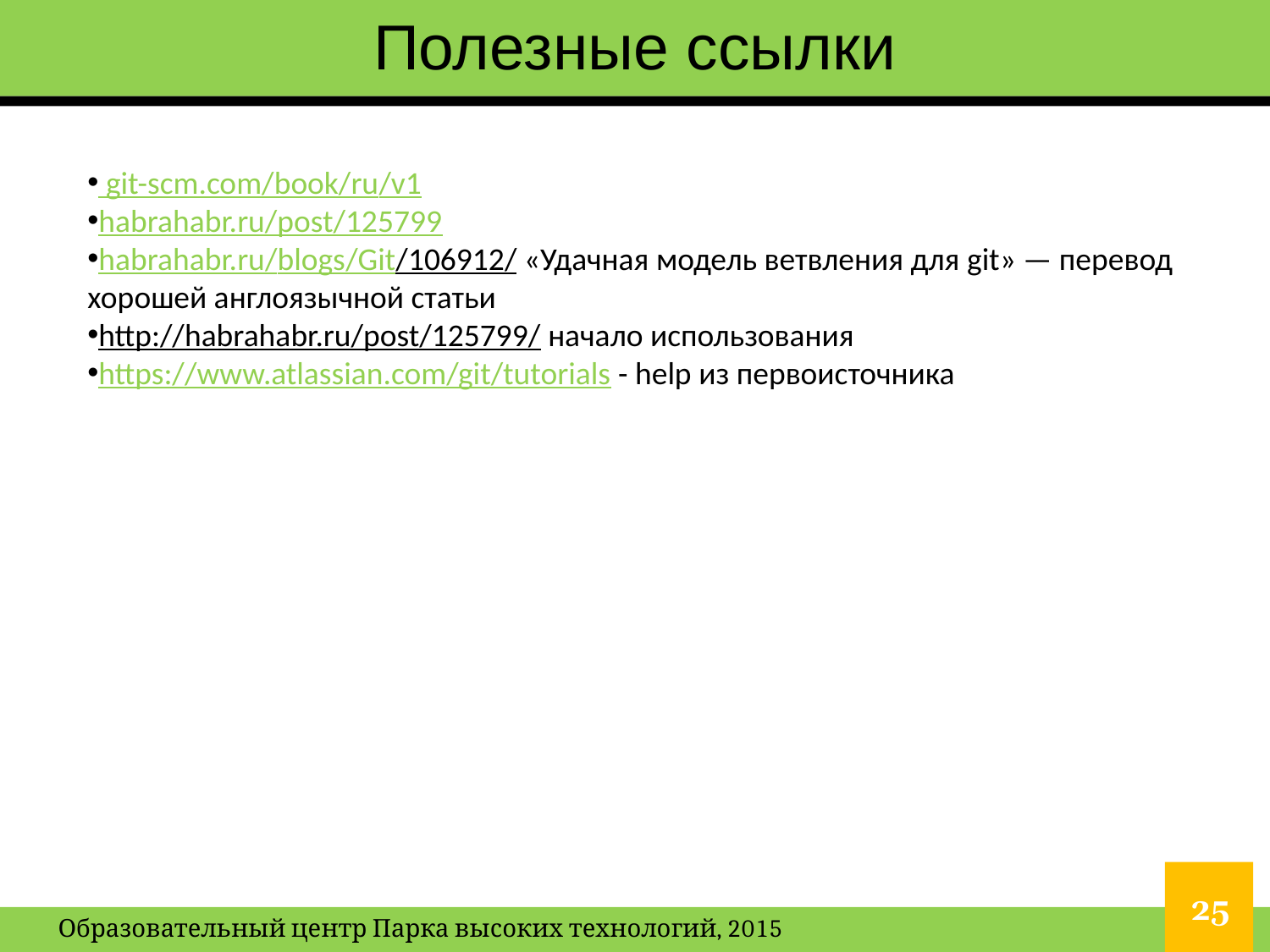

Полезные ссылки
 git-scm.com/book/ru/v1
habrahabr.ru/post/125799
habrahabr.ru/blogs/Git/106912/ «Удачная модель ветвления для git» — перевод хорошей англоязычной статьи
http://habrahabr.ru/post/125799/ начало использования
https://www.atlassian.com/git/tutorials - help из первоисточника
25